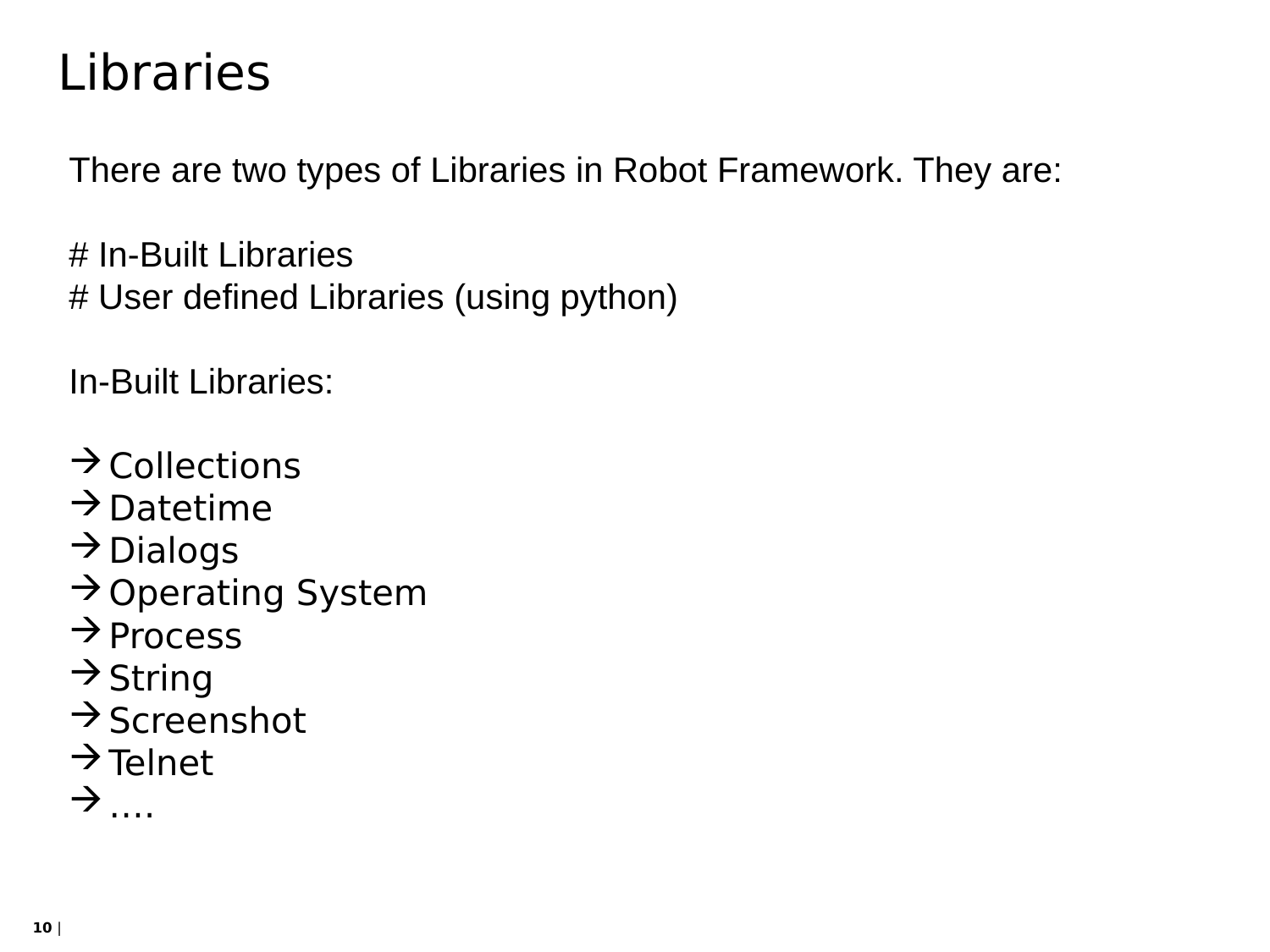

# Libraries
There are two types of Libraries in Robot Framework. They are:

# In-Built Libraries
# User defined Libraries (using python)

In-Built Libraries:

Collections
Datetime
Dialogs
Operating System
Process
String
Screenshot
Telnet
….